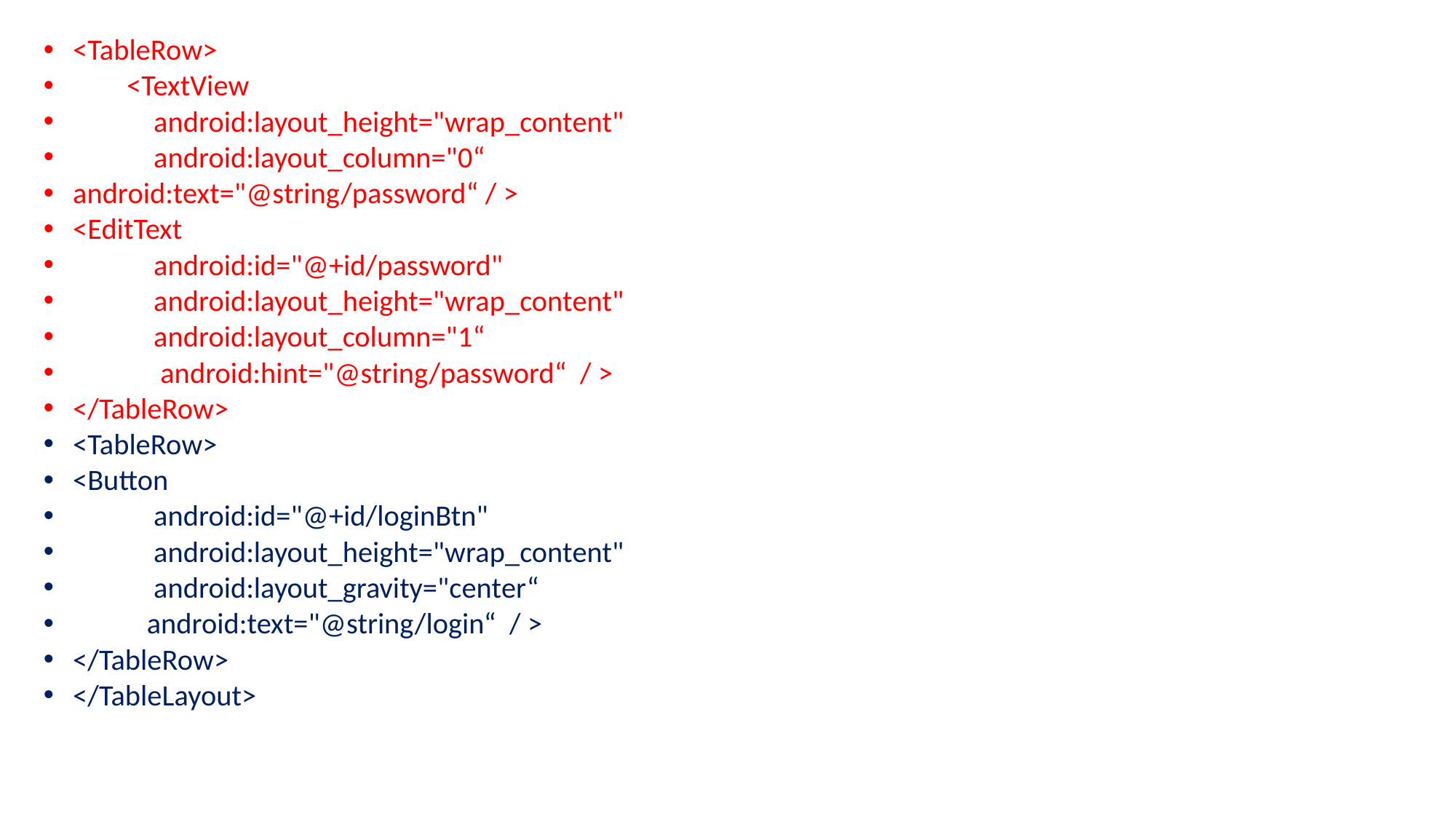

<TableRow>
        <TextView
            android:layout_height="wrap_content"
            android:layout_column="0“
android:text="@string/password“ / >
<EditText
            android:id="@+id/password"
            android:layout_height="wrap_content"
            android:layout_column="1“
             android:hint="@string/password“  / >
</TableRow>
<TableRow>
<Button
            android:id="@+id/loginBtn"
            android:layout_height="wrap_content"
            android:layout_gravity="center“
           android:text="@string/login“  / >
</TableRow>
</TableLayout>